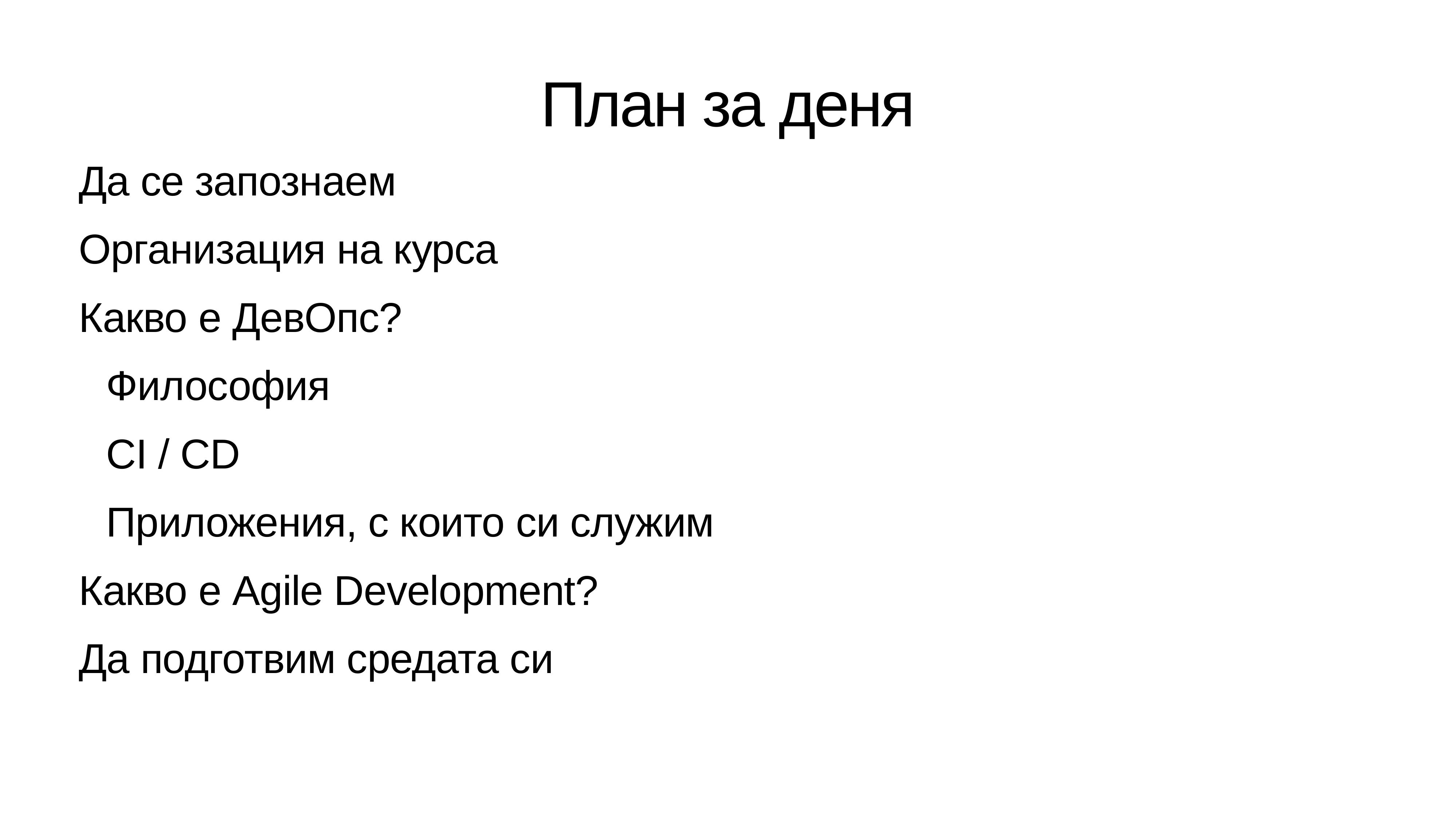

# План за деня
Да се запознаем
Организация на курса
Какво е ДевОпс?
Философия
CI / CD
Приложения, с които си служим
Какво е Agile Development?
Да подготвим средата си